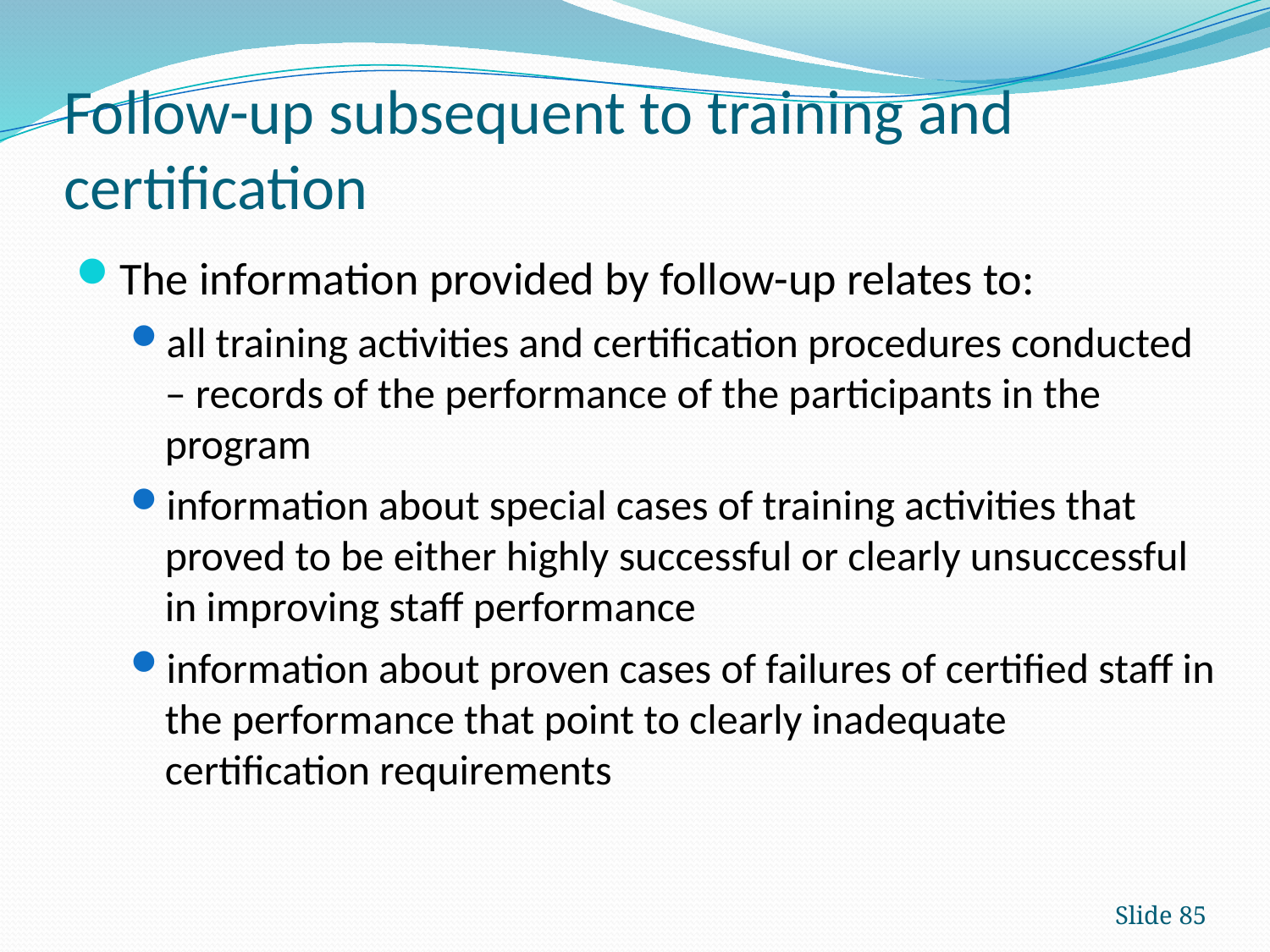

# Follow-up subsequent to training and certification
The information provided by follow-up relates to:
all training activities and certification procedures conducted – records of the performance of the participants in the program
information about special cases of training activities that proved to be either highly successful or clearly unsuccessful in improving staff performance
information about proven cases of failures of certified staff in the performance that point to clearly inadequate certification requirements
Slide 85